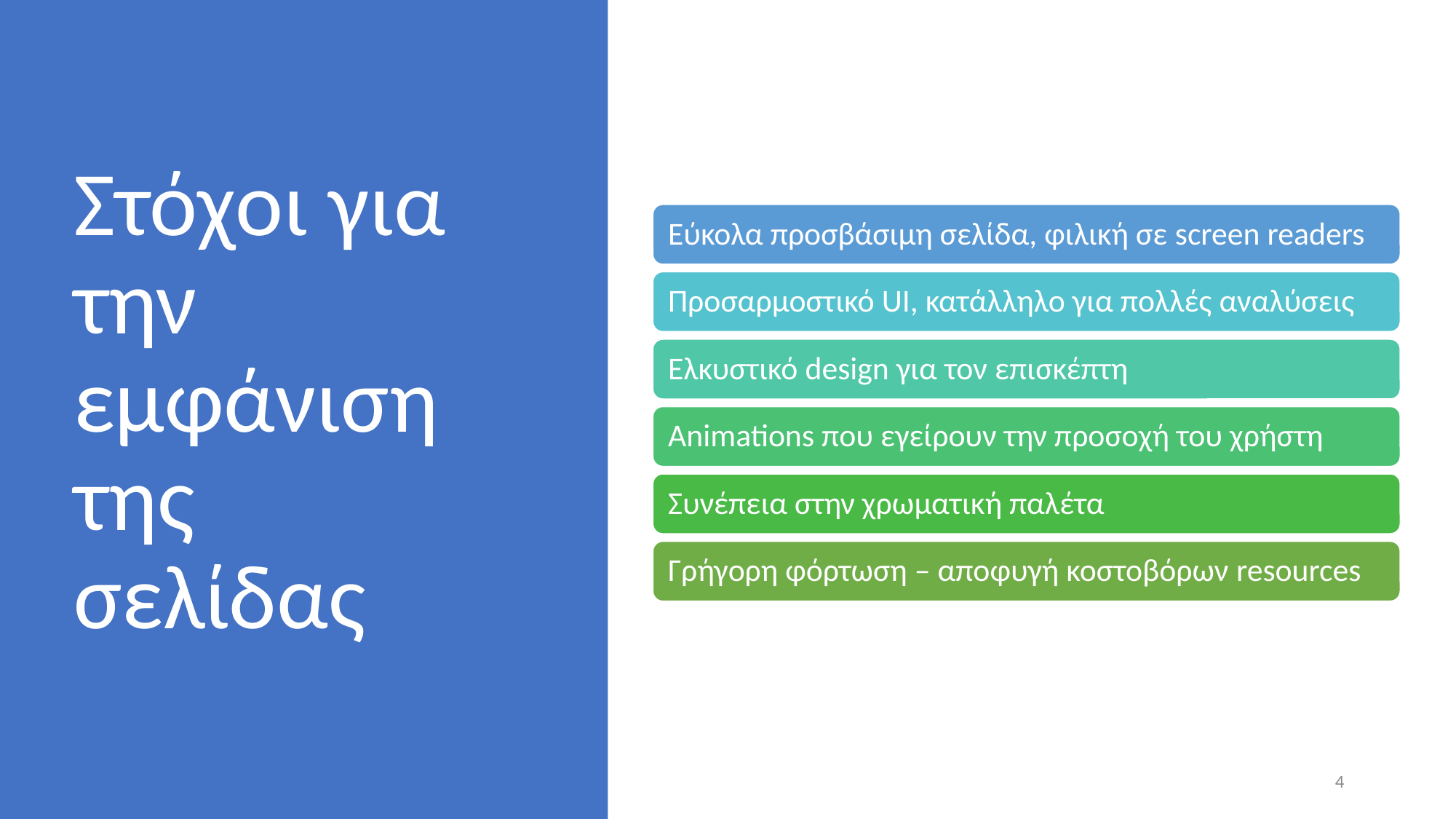

# Στόχοι για την εμφάνιση της σελίδας
Εύκολα προσβάσιμη σελίδα, φιλική σε screen readers
Προσαρμοστικό UI, κατάλληλο για πολλές αναλύσεις
Ελκυστικό design για τον επισκέπτη
Animations που εγείρουν την προσοχή του χρήστη
Συνέπεια στην χρωματική παλέτα
Γρήγορη φόρτωση – αποφυγή κοστοβόρων resources
4